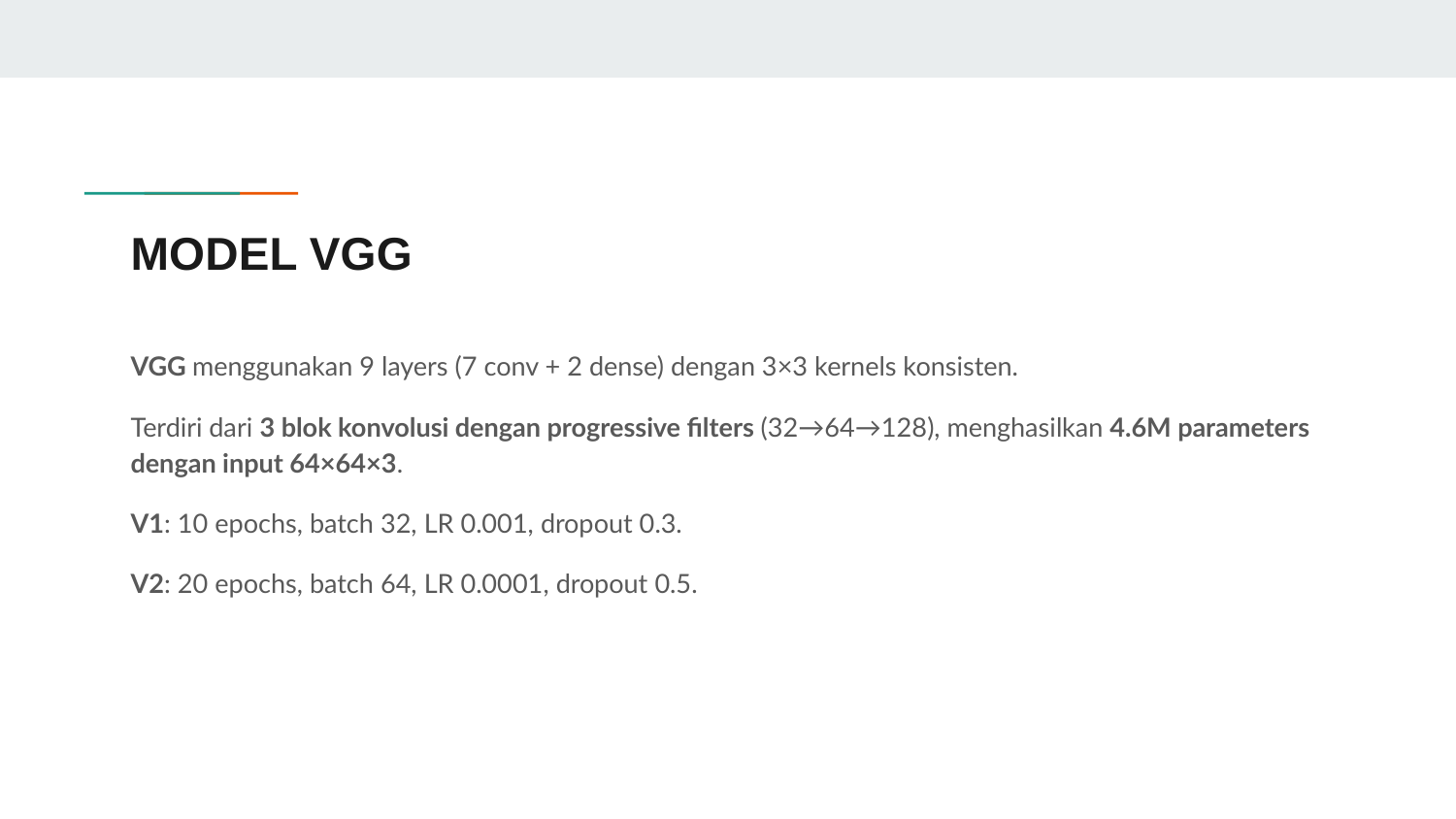

# MODEL VGG
VGG menggunakan 9 layers (7 conv + 2 dense) dengan 3×3 kernels konsisten.
Terdiri dari 3 blok konvolusi dengan progressive filters (32→64→128), menghasilkan 4.6M parameters dengan input 64×64×3.
V1: 10 epochs, batch 32, LR 0.001, dropout 0.3.
V2: 20 epochs, batch 64, LR 0.0001, dropout 0.5.